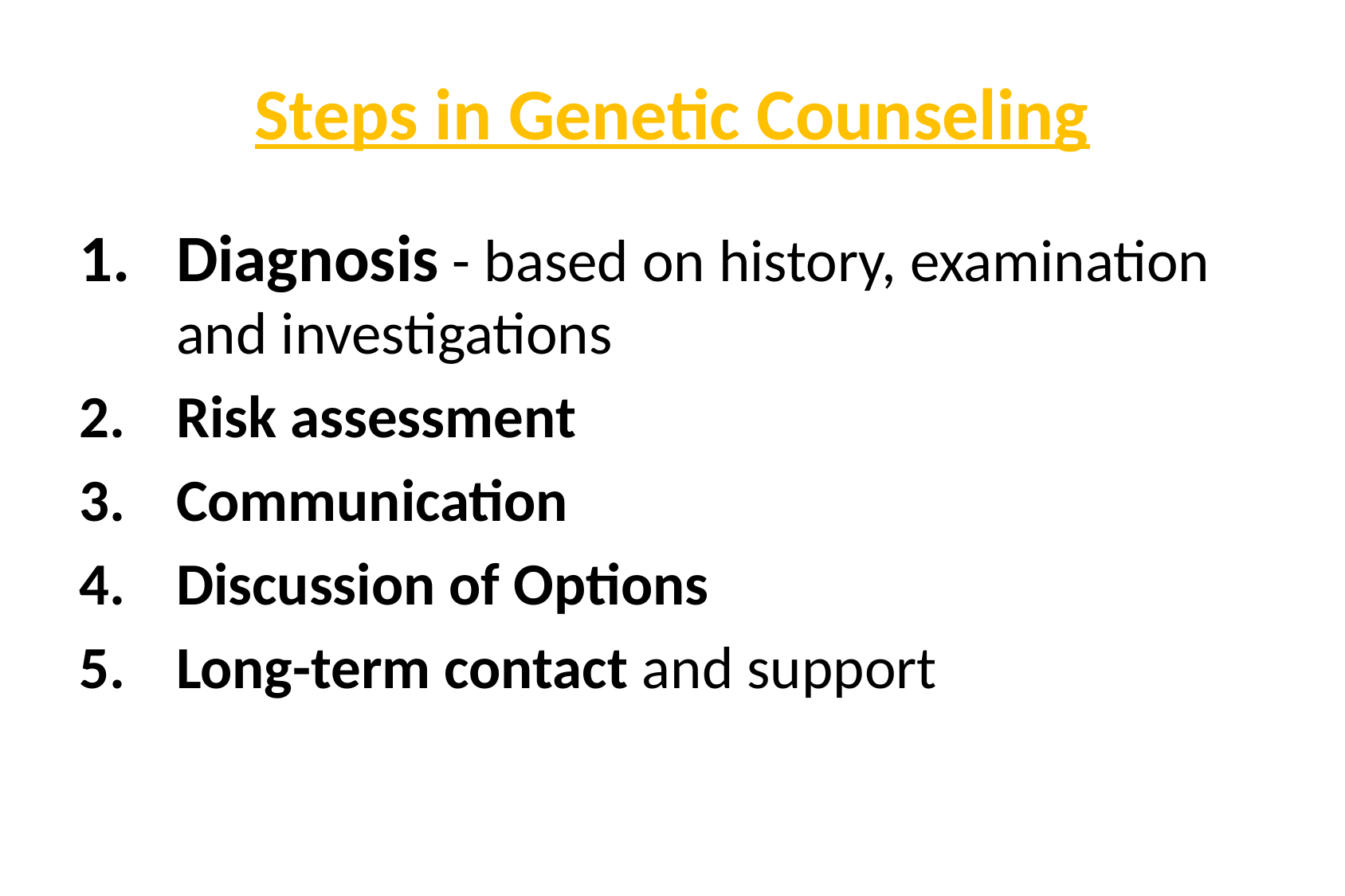

# Steps in Genetic Counseling
Diagnosis - based on history, examination and investigations
Risk assessment
Communication
Discussion of Options
Long-term contact and support